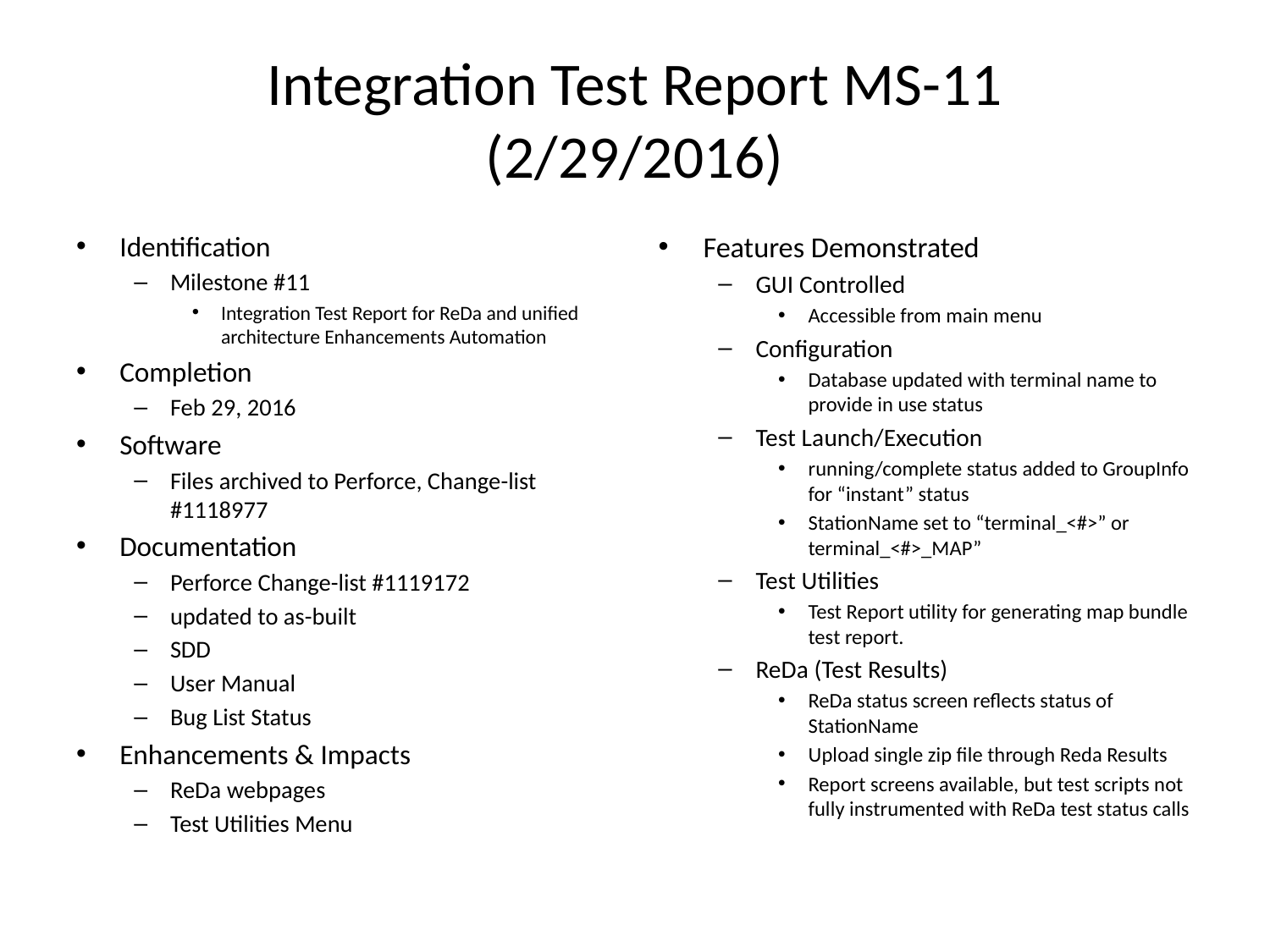

# Integration Test Report MS-11 (2/29/2016)
Identification
Milestone #11
Integration Test Report for ReDa and unified architecture Enhancements Automation
Completion
Feb 29, 2016
Software
Files archived to Perforce, Change-list #1118977
Documentation
Perforce Change-list #1119172
updated to as-built
SDD
User Manual
Bug List Status
Enhancements & Impacts
ReDa webpages
Test Utilities Menu
Features Demonstrated
GUI Controlled
Accessible from main menu
Configuration
Database updated with terminal name to provide in use status
Test Launch/Execution
running/complete status added to GroupInfo for “instant” status
StationName set to “terminal_<#>” or terminal_<#>_MAP”
Test Utilities
Test Report utility for generating map bundle test report.
ReDa (Test Results)
ReDa status screen reflects status of StationName
Upload single zip file through Reda Results
Report screens available, but test scripts not fully instrumented with ReDa test status calls